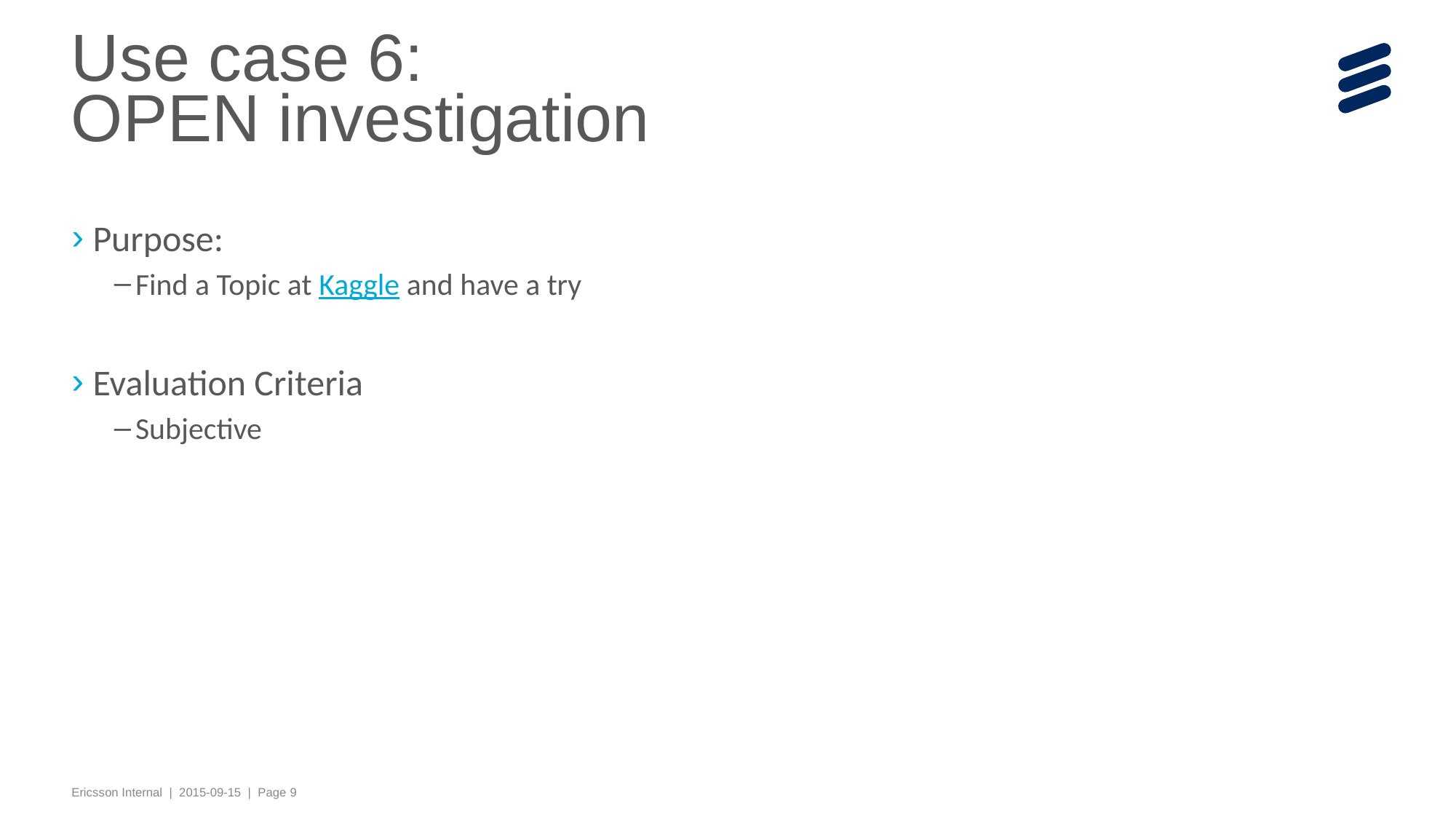

# Use case 6: OPEN investigation
Purpose:
Find a Topic at Kaggle and have a try

Evaluation Criteria
Subjective